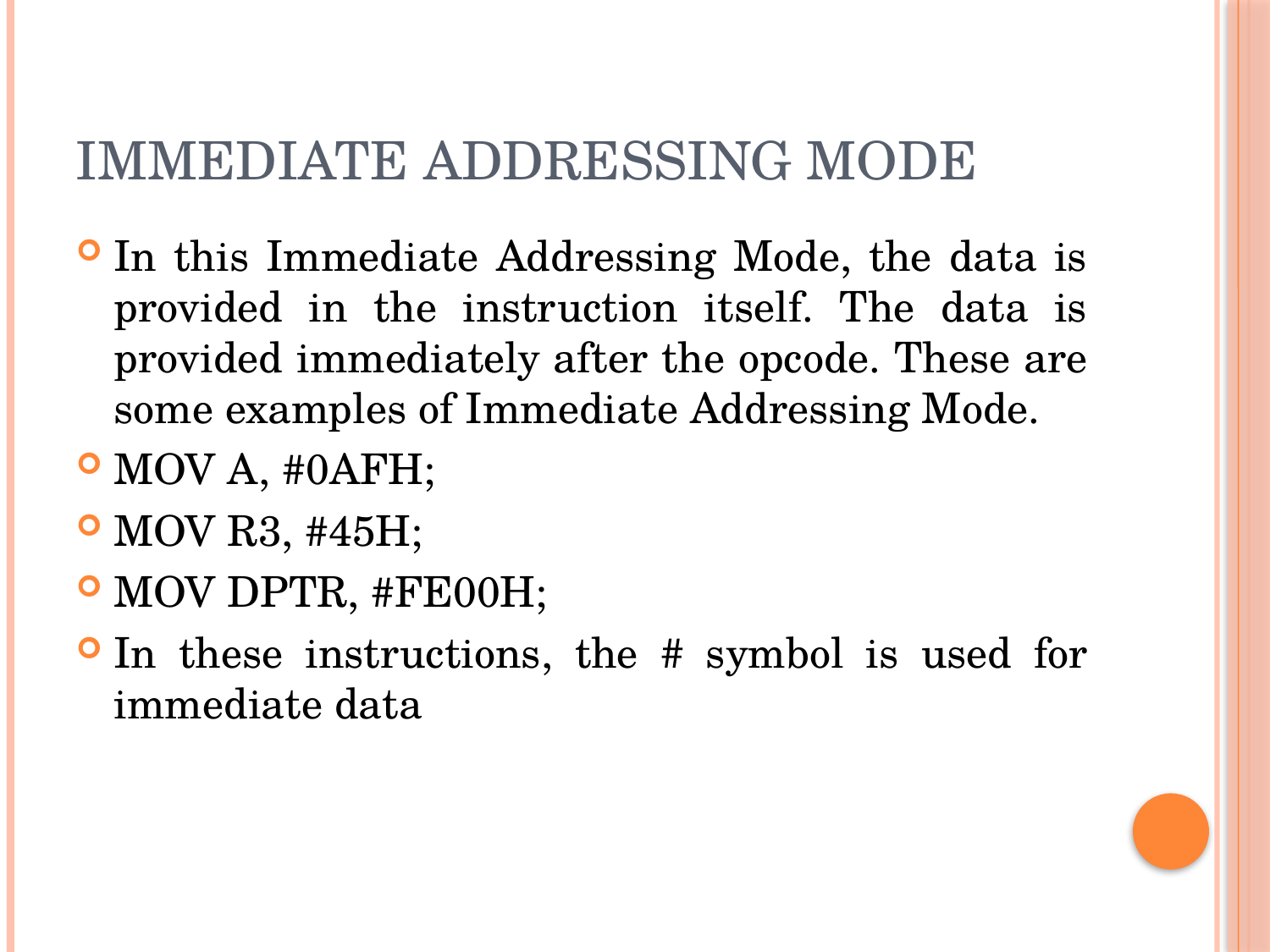

# Immediate addressing mode
In this Immediate Addressing Mode, the data is provided in the instruction itself. The data is provided immediately after the opcode. These are some examples of Immediate Addressing Mode.
MOV A, #0AFH;
MOV R3, #45H;
MOV DPTR, #FE00H;
In these instructions, the # symbol is used for immediate data